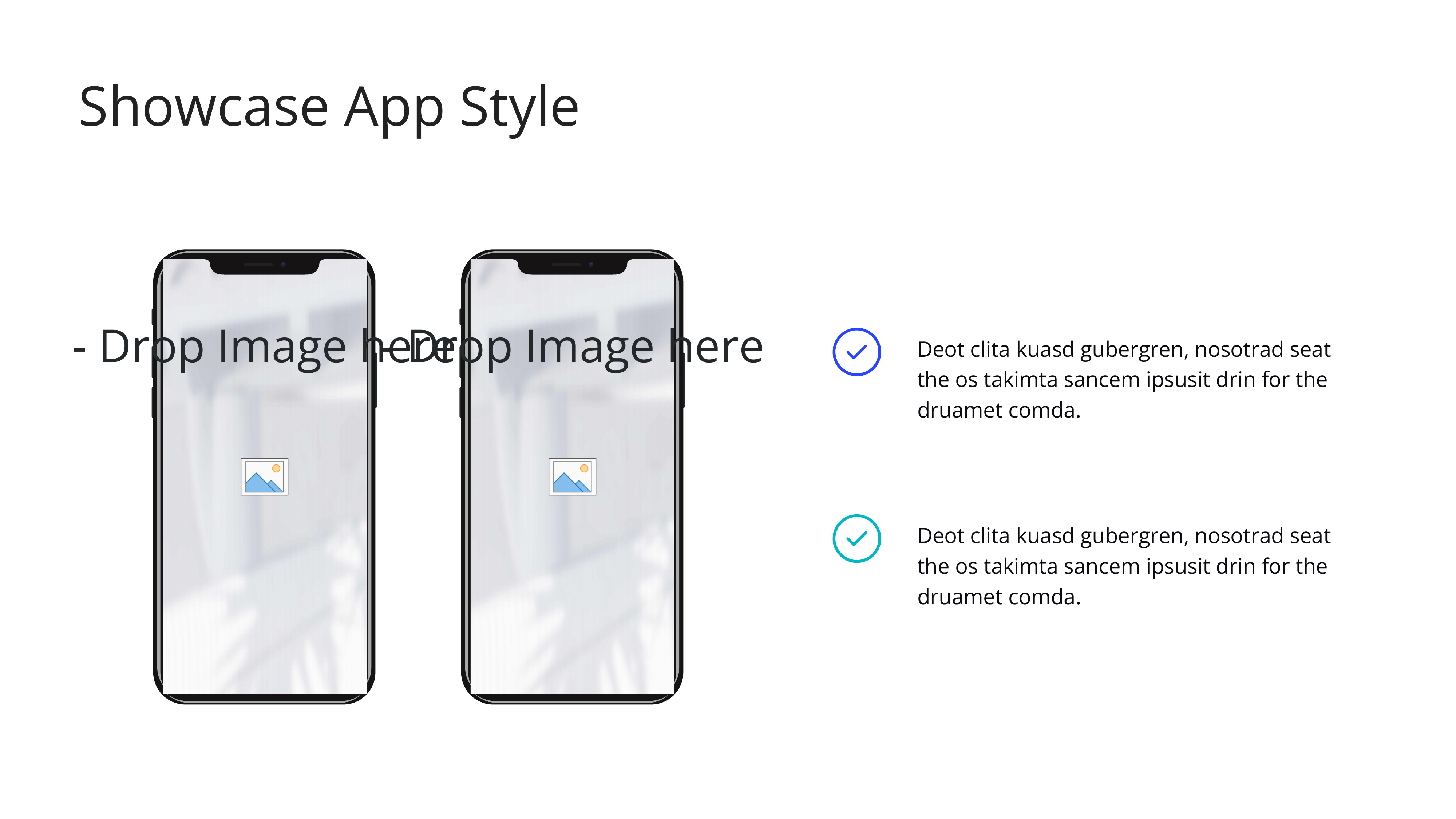

Showcase App Style

Deot clita kuasd gubergren, nosotrad seat the os takimta sancem ipsusit drin for the druamet comda.

Deot clita kuasd gubergren, nosotrad seat the os takimta sancem ipsusit drin for the druamet comda.